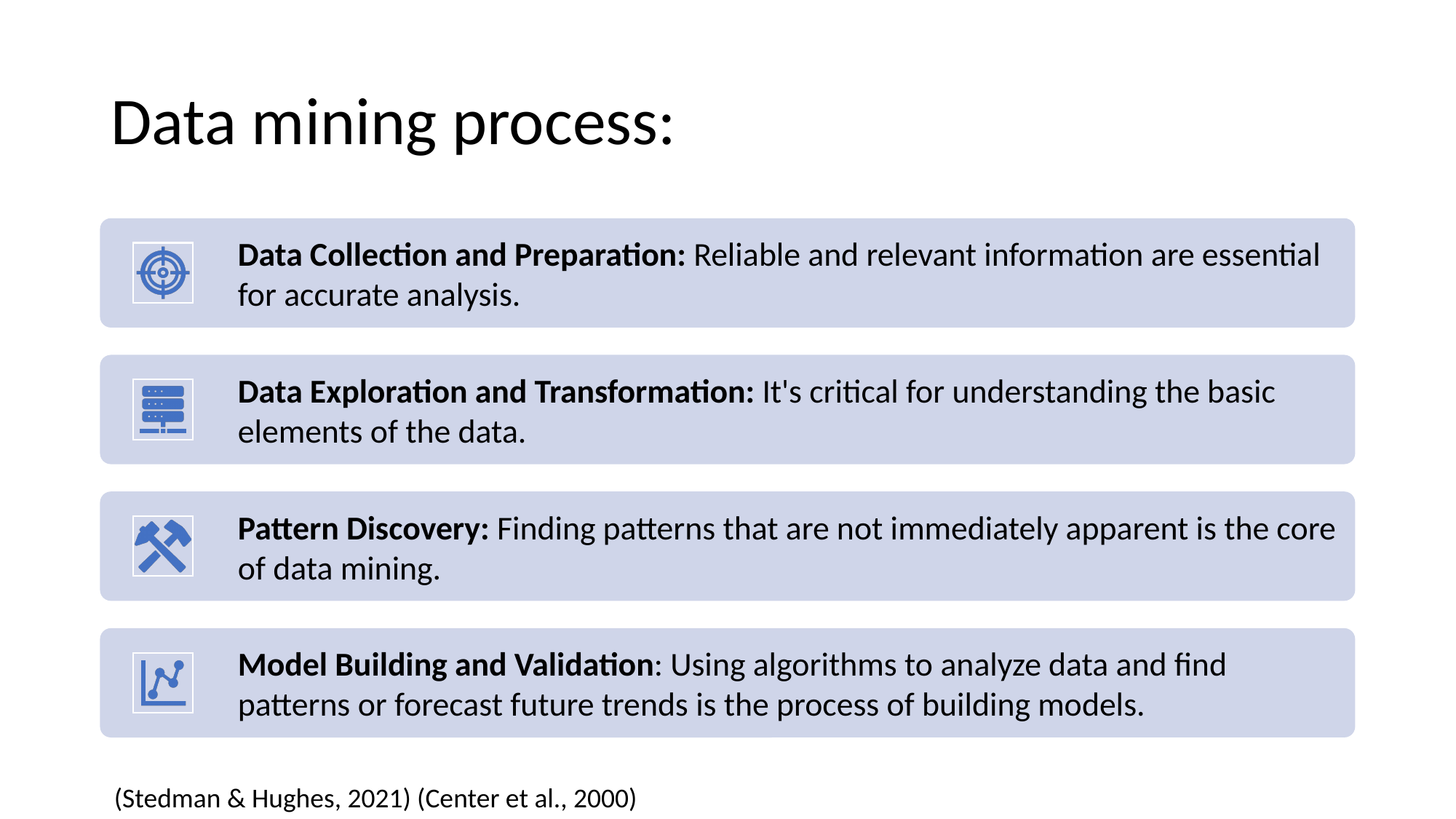

# Data mining process:
Data Collection and Preparation: Reliable and relevant information are essential for accurate analysis.
Data Exploration and Transformation: It's critical for understanding the basic elements of the data.
Pattern Discovery: Finding patterns that are not immediately apparent is the core of data mining.
Model Building and Validation: Using algorithms to analyze data and find patterns or forecast future trends is the process of building models.
(Stedman & Hughes, 2021) (Center et al., 2000)